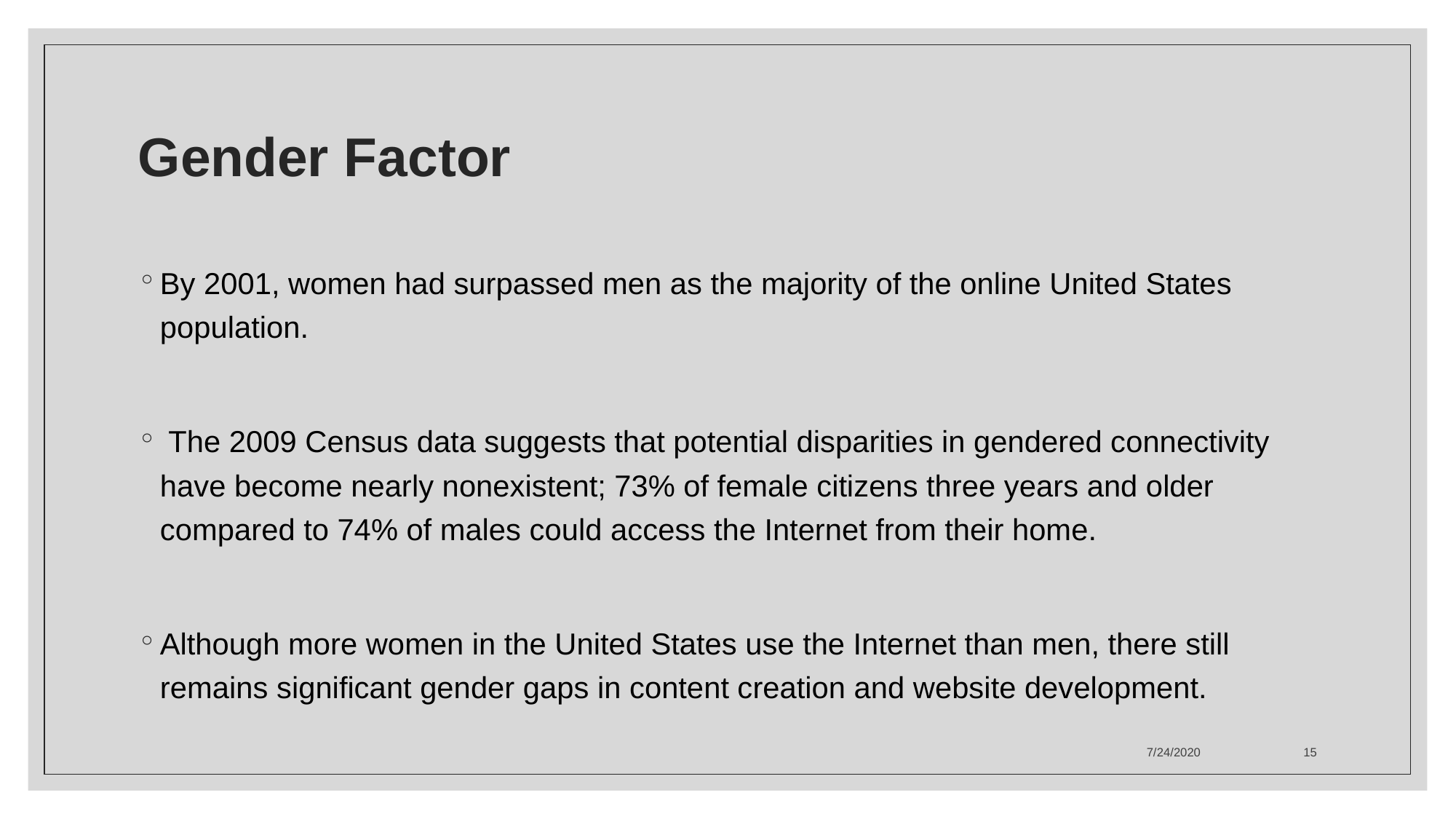

# Gender Factor
By 2001, women had surpassed men as the majority of the online United States population.

 The 2009 Census data suggests that potential disparities in gendered connectivity have become nearly nonexistent; 73% of female citizens three years and older compared to 74% of males could access the Internet from their home.

Although more women in the United States use the Internet than men, there still remains significant gender gaps in content creation and website development.

7/24/2020
15